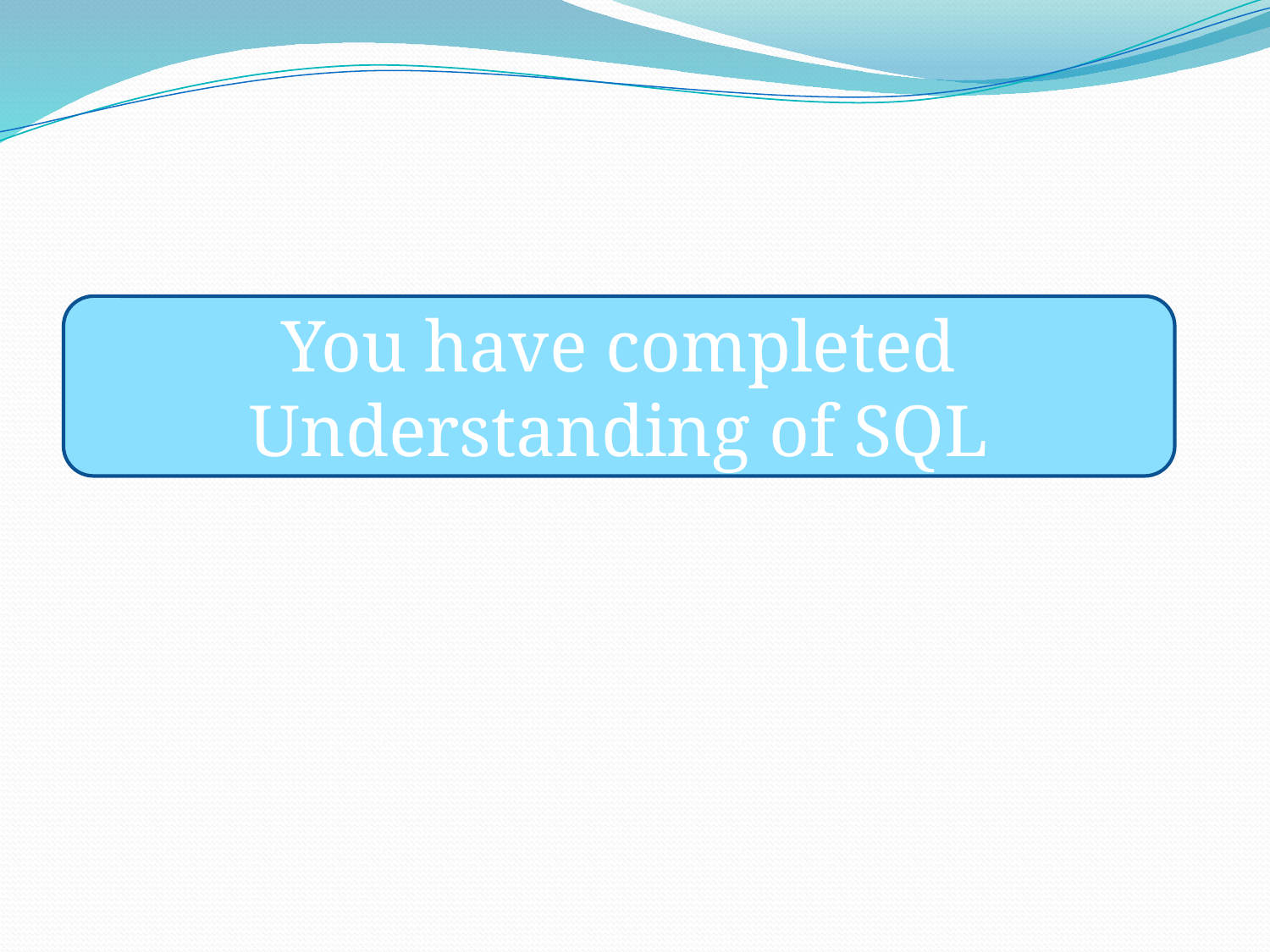

#

You have completed Understanding of SQL